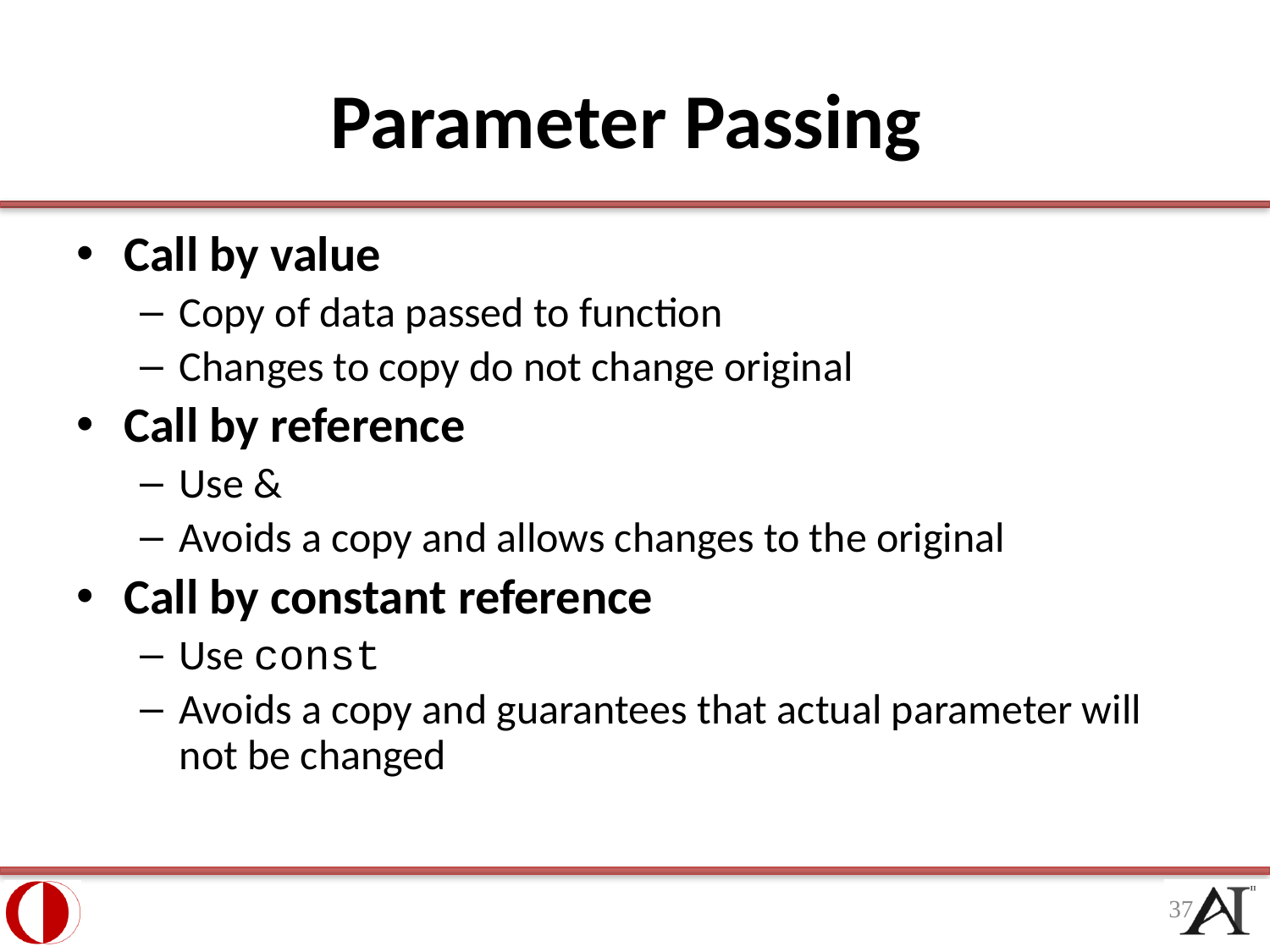

# Parameter Passing
Call by value
Copy of data passed to function
Changes to copy do not change original
Call by reference
Use &
Avoids a copy and allows changes to the original
Call by constant reference
Use const
Avoids a copy and guarantees that actual parameter will not be changed
37